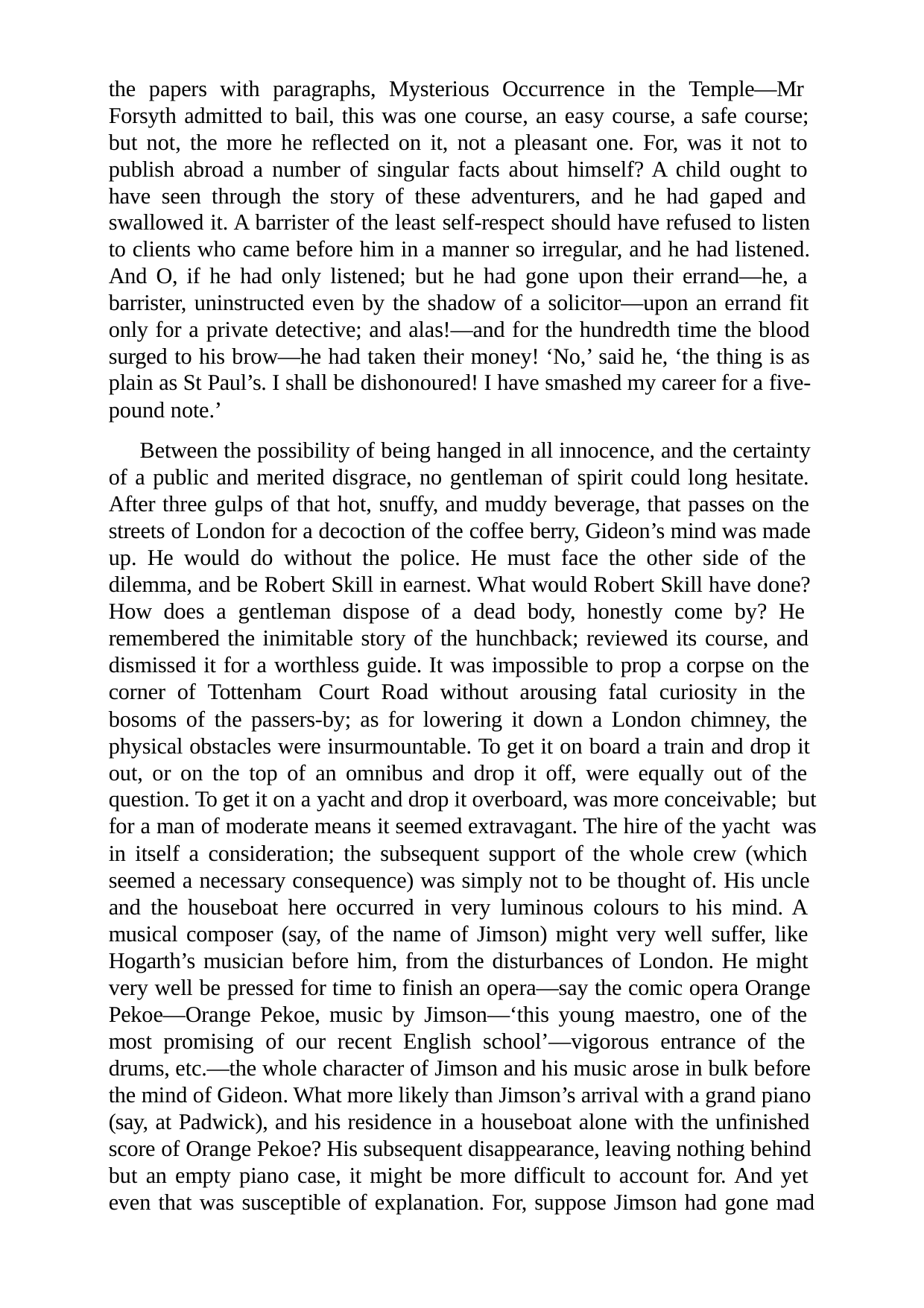

the papers with paragraphs, Mysterious Occurrence in the Temple—Mr  Forsyth admitted to bail, this was one course, an easy course, a safe course;  but not, the more he reflected on it, not a pleasant one. For, was it not to  publish abroad a number of singular facts about himself? A child ought to  have seen through the story of these adventurers, and he had gaped and  swallowed it. A barrister of the least self-respect should have refused to listen  to clients who came before him in a manner so irregular, and he had listened.  And O, if he had only listened; but he had gone upon their errand—he, a  barrister, uninstructed even by the shadow of a solicitor—upon an errand fit  only for a private detective; and alas!—and for the hundredth time the blood  surged to his brow—he had taken their money! ‘No,’ said he, ‘the thing is as  plain as St Paul’s. I shall be dishonoured! I have smashed my career for a five-  pound note.’
Between the possibility of being hanged in all innocence, and the certainty  of a public and merited disgrace, no gentleman of spirit could long hesitate.  After three gulps of that hot, snuffy, and muddy beverage, that passes on the  streets of London for a decoction of the coffee berry, Gideon’s mind was made  up. He would do without the police. He must face the other side of the  dilemma, and be Robert Skill in earnest. What would Robert Skill have done?  How does a gentleman dispose of a dead body, honestly come by? He  remembered the inimitable story of the hunchback; reviewed its course, and  dismissed it for a worthless guide. It was impossible to prop a corpse on the  corner of Tottenham Court Road without arousing fatal curiosity in the  bosoms of the passers-by; as for lowering it down a London chimney, the  physical obstacles were insurmountable. To get it on board a train and drop it  out, or on the top of an omnibus and drop it off, were equally out of the  question. To get it on a yacht and drop it overboard, was more conceivable;  but for a man of moderate means it seemed extravagant. The hire of the yacht  was in itself a consideration; the subsequent support of the whole crew (which  seemed a necessary consequence) was simply not to be thought of. His uncle  and the houseboat here occurred in very luminous colours to his mind. A  musical composer (say, of the name of Jimson) might very well suffer, like  Hogarth’s musician before him, from the disturbances of London. He might  very well be pressed for time to finish an opera—say the comic opera Orange  Pekoe—Orange Pekoe, music by Jimson—‘this young maestro, one of the  most promising of our recent English school’—vigorous entrance of the  drums, etc.—the whole character of Jimson and his music arose in bulk before  the mind of Gideon. What more likely than Jimson’s arrival with a grand piano  (say, at Padwick), and his residence in a houseboat alone with the unfinished  score of Orange Pekoe? His subsequent disappearance, leaving nothing behind  but an empty piano case, it might be more difficult to account for. And yet  even that was susceptible of explanation. For, suppose Jimson had gone mad